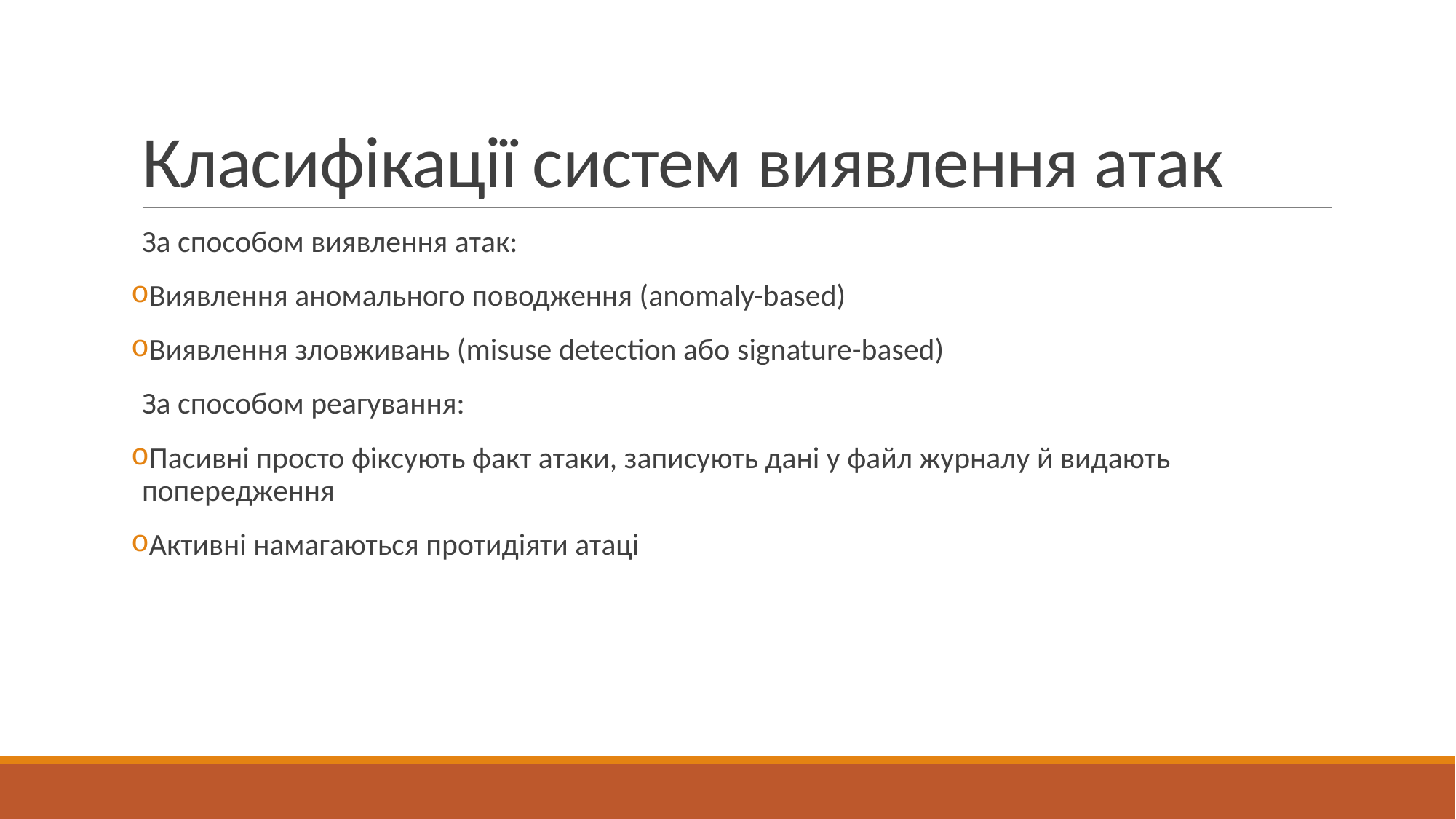

# Класифiкацiї систем виявлення атак
За способом виявлення атак:
Виявлення аномального поводження (anomaly-based)
Виявлення зловживань (misuse detection або signature-based)
За способом реагування:
Пасивнi просто фiксують факт атаки, записують данi у файл журналу й видають попередження
Активнi намагаються протидiяти атацi